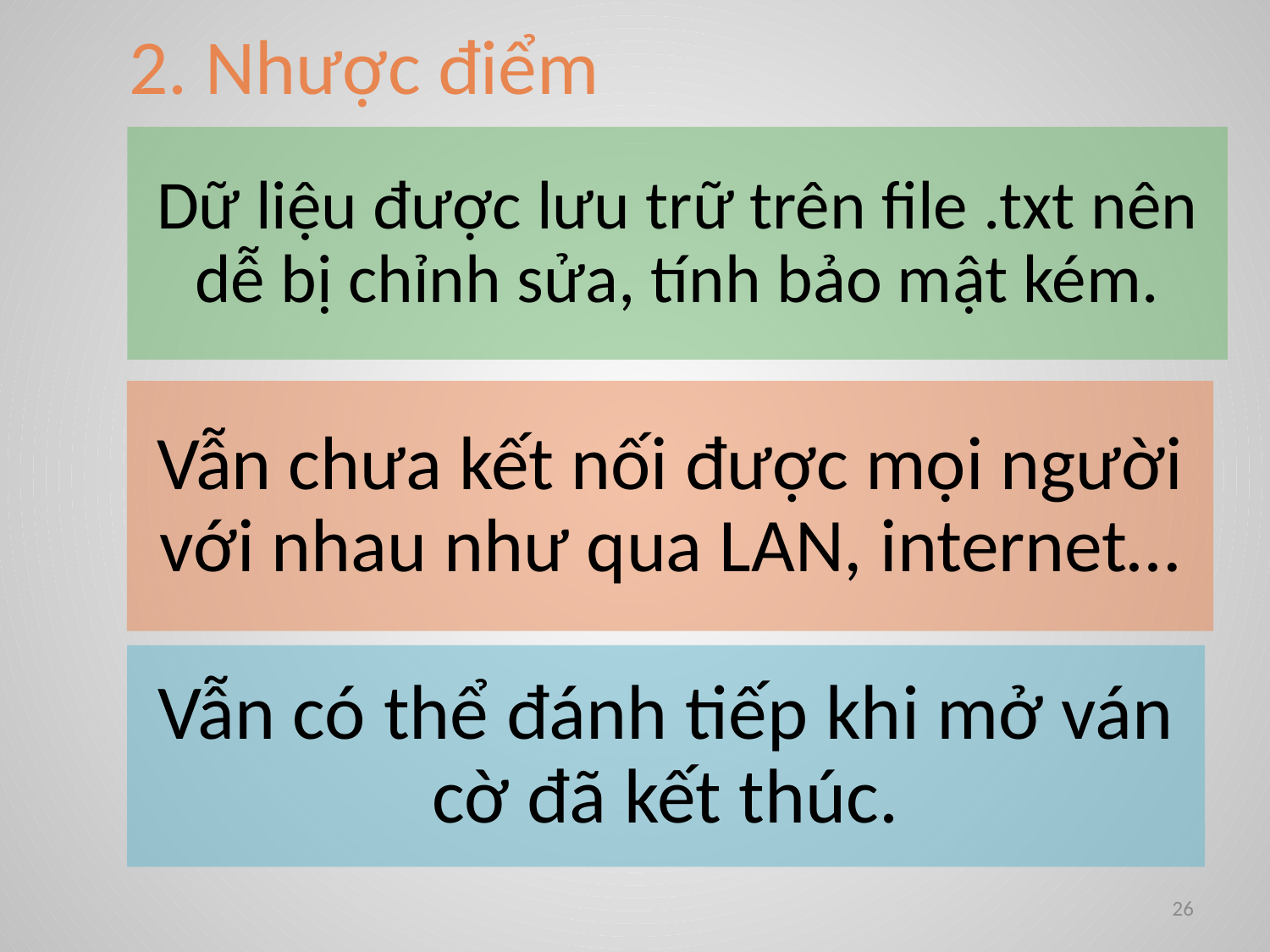

2. Nhược điểm
Dữ liệu được lưu trữ trên file .txt nên dễ bị chỉnh sửa, tính bảo mật kém.
Vẫn chưa kết nối được mọi người với nhau như qua LAN, internet…
Vẫn có thể đánh tiếp khi mở ván cờ đã kết thúc.
26